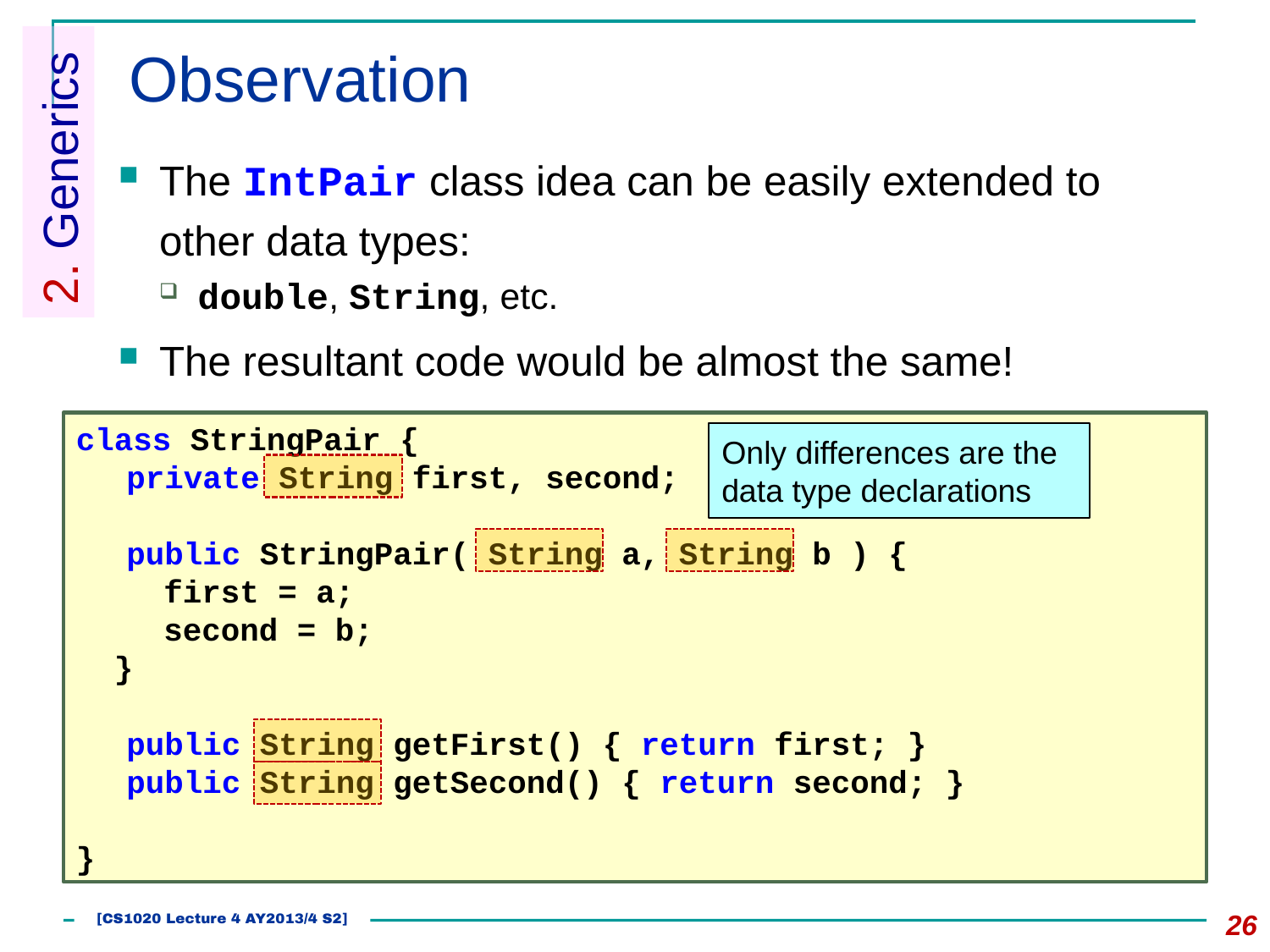

# Observation
2. Generics
The IntPair class idea can be easily extended to other data types:
double, String, etc.
The resultant code would be almost the same!

class StringPair {
	private String first, second;

	public StringPair( String a, String b ) {
		first = a;
		second = b;
  }

	public String getFirst() { return first; }
	public String getSecond() { return second; }

}
Only differences are the data type declarations

26
[CS1020 Lecture 4 AY2013/4 S2]